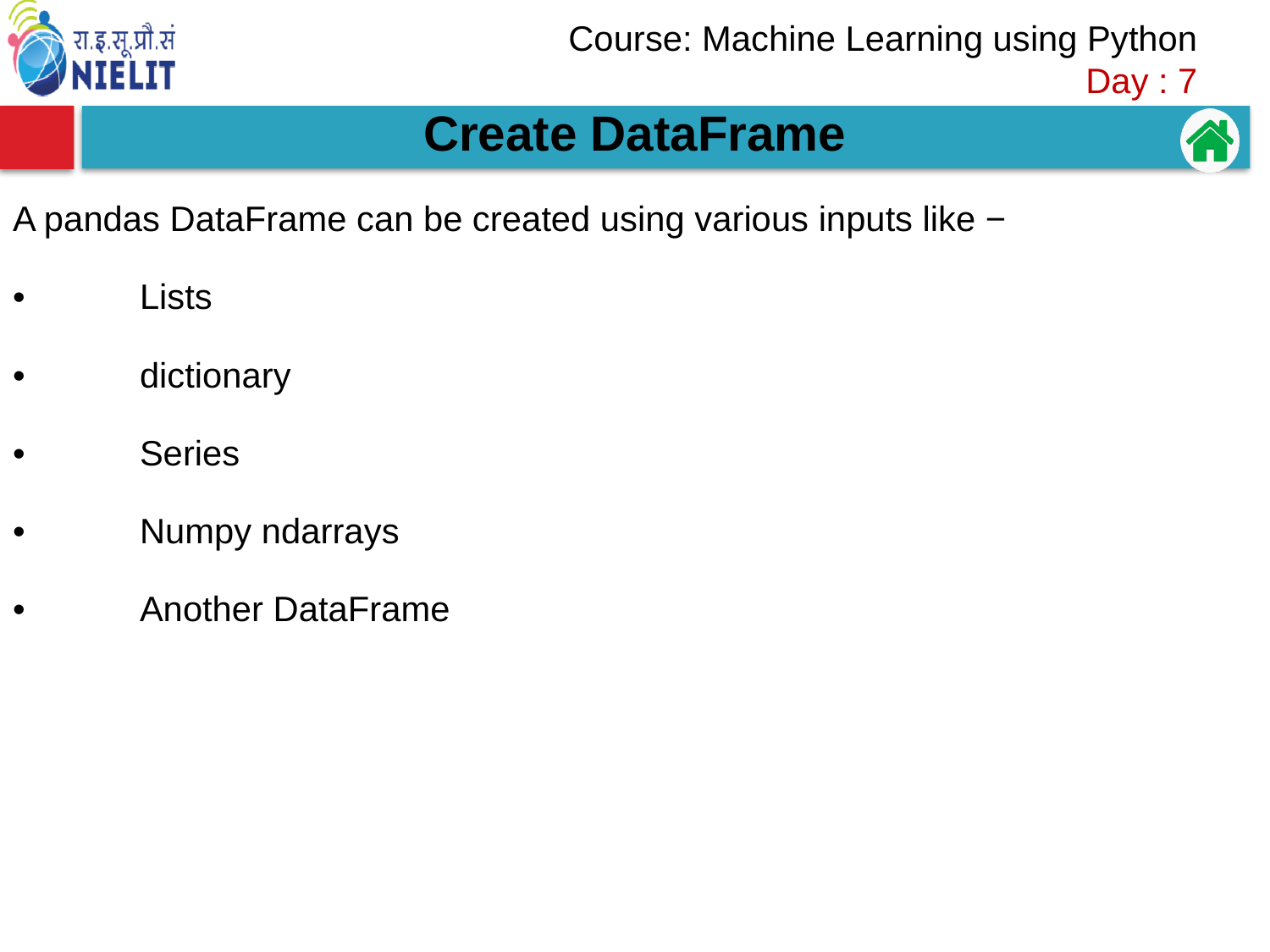

Create DataFrame
A pandas DataFrame can be created using various inputs like −
•	Lists
•	dictionary
•	Series
•	Numpy ndarrays
•	Another DataFrame